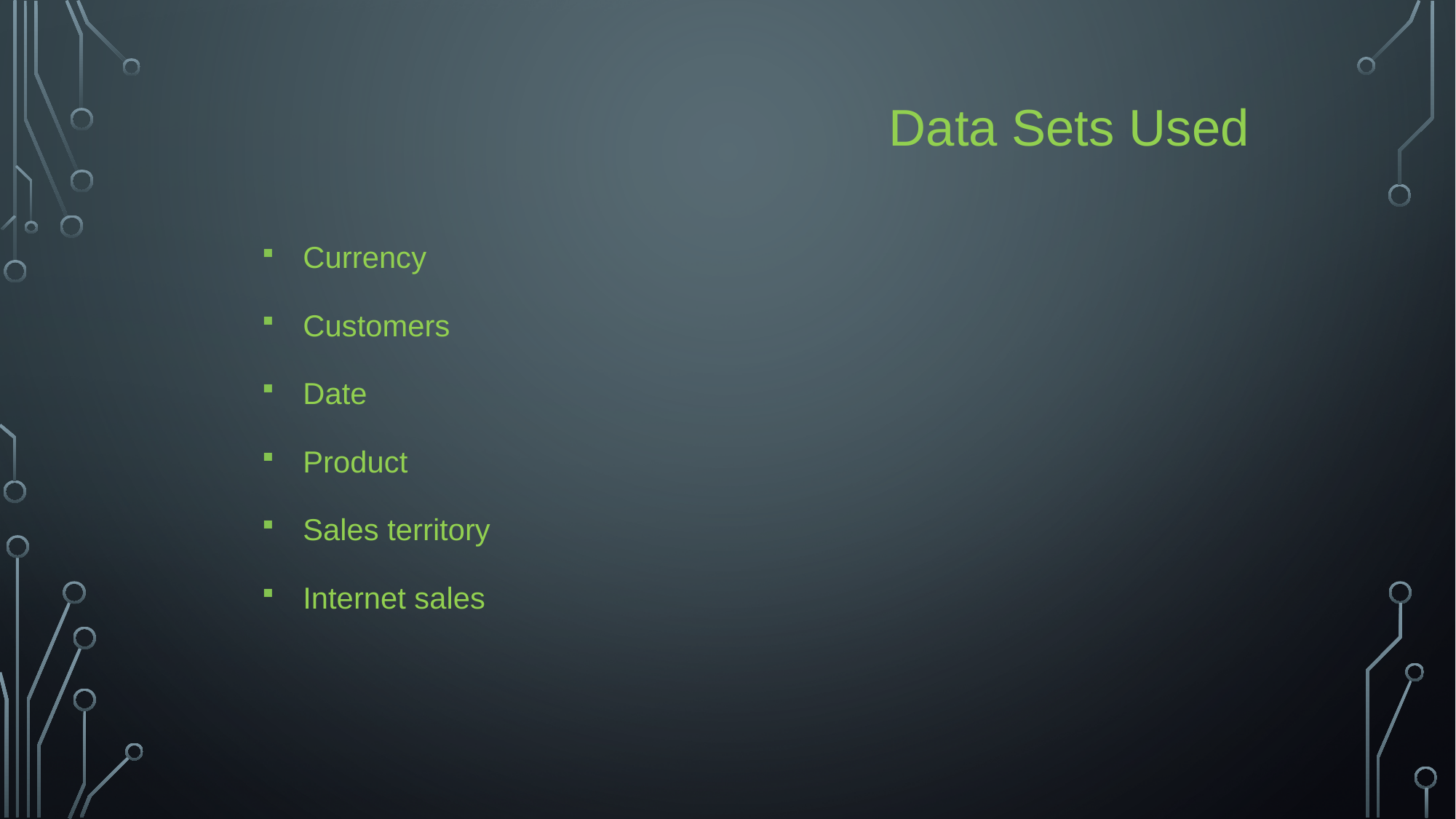

Data Sets Used
Currency
Customers
Date
Product
Sales territory
Internet sales